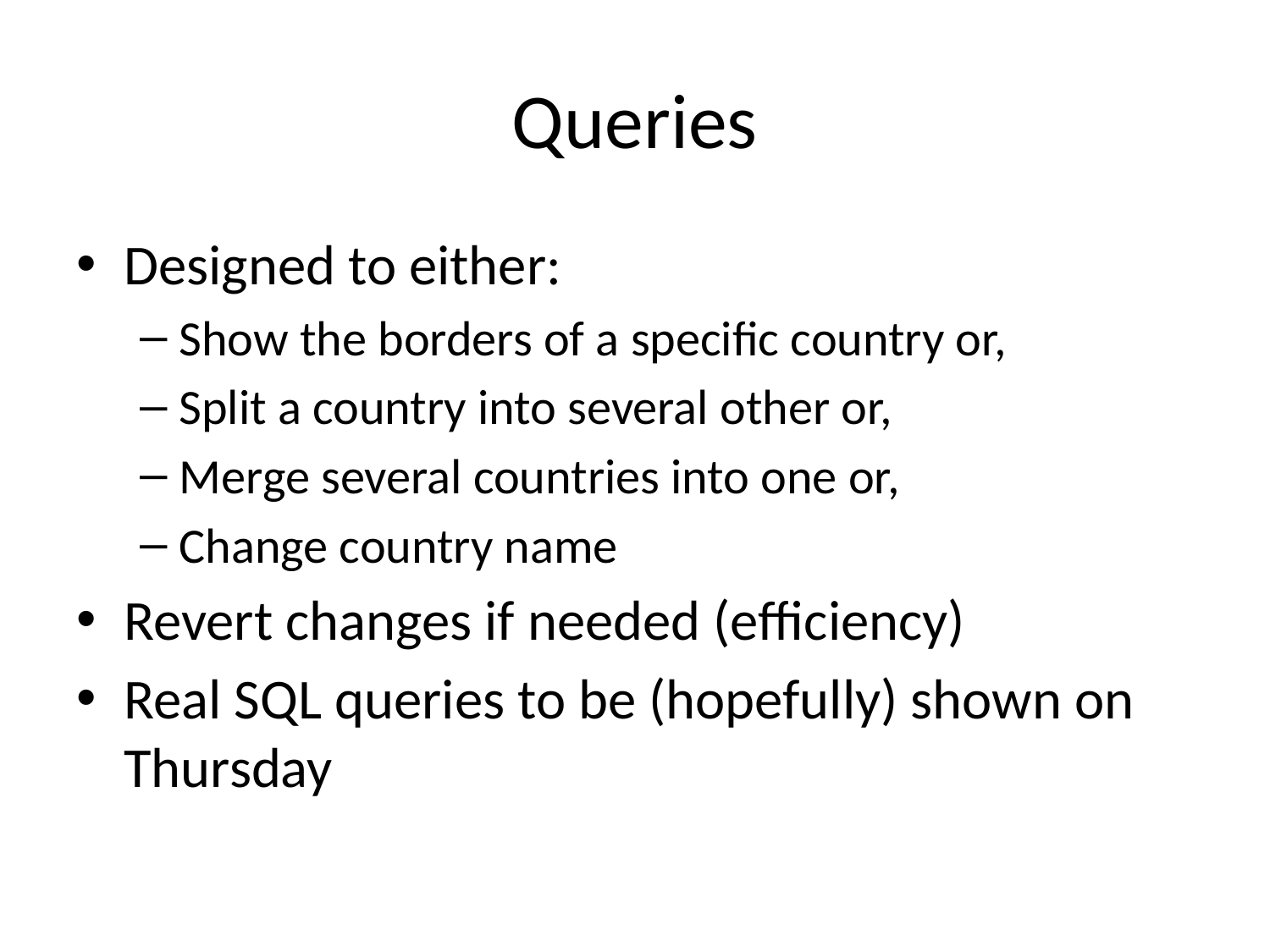

# Queries
Designed to either:
Show the borders of a specific country or,
Split a country into several other or,
Merge several countries into one or,
Change country name
Revert changes if needed (efficiency)
Real SQL queries to be (hopefully) shown on Thursday